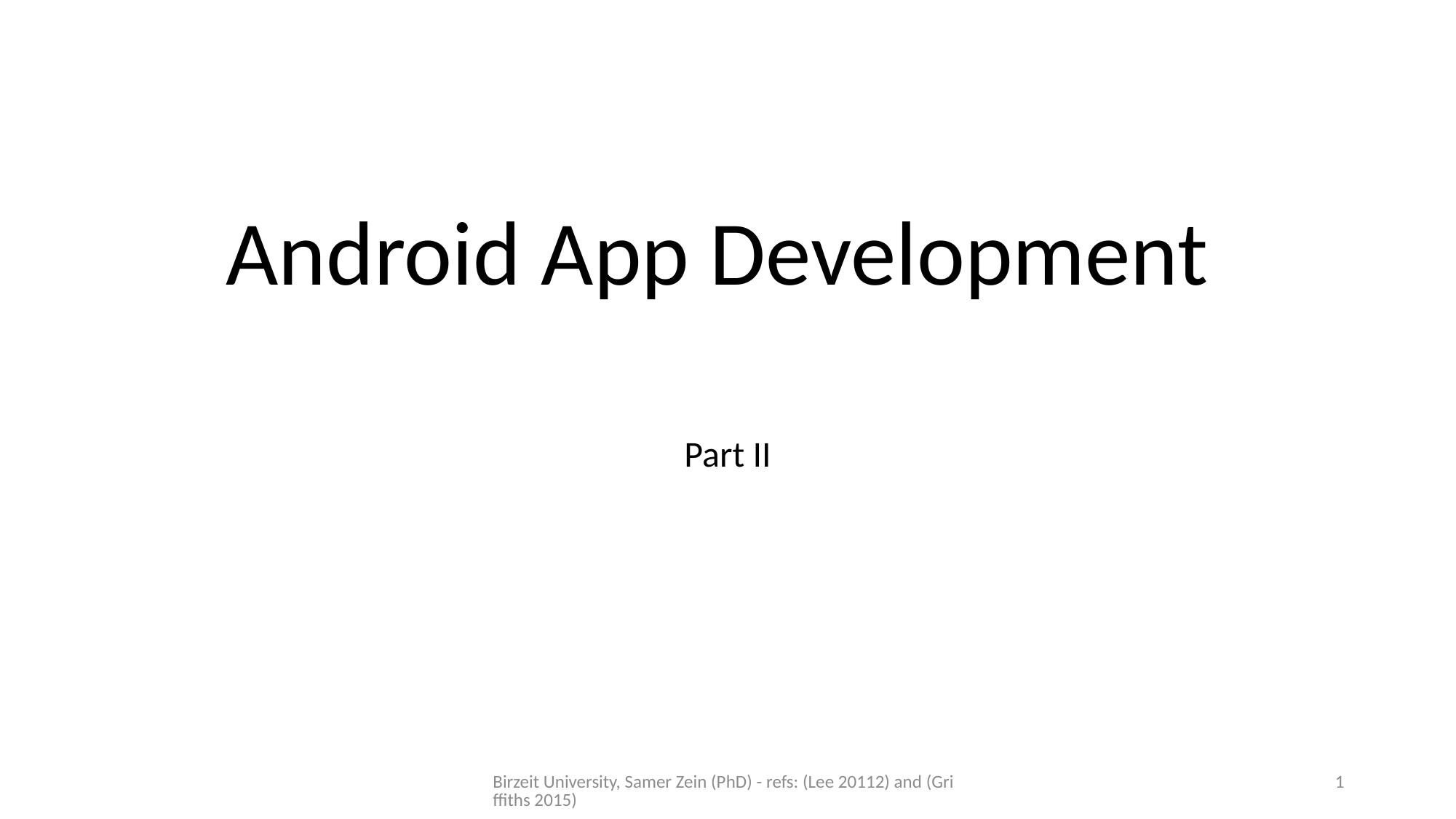

# Android App Development
Part II
Birzeit University, Samer Zein (PhD) - refs: (Lee 20112) and (Griffiths 2015)
1